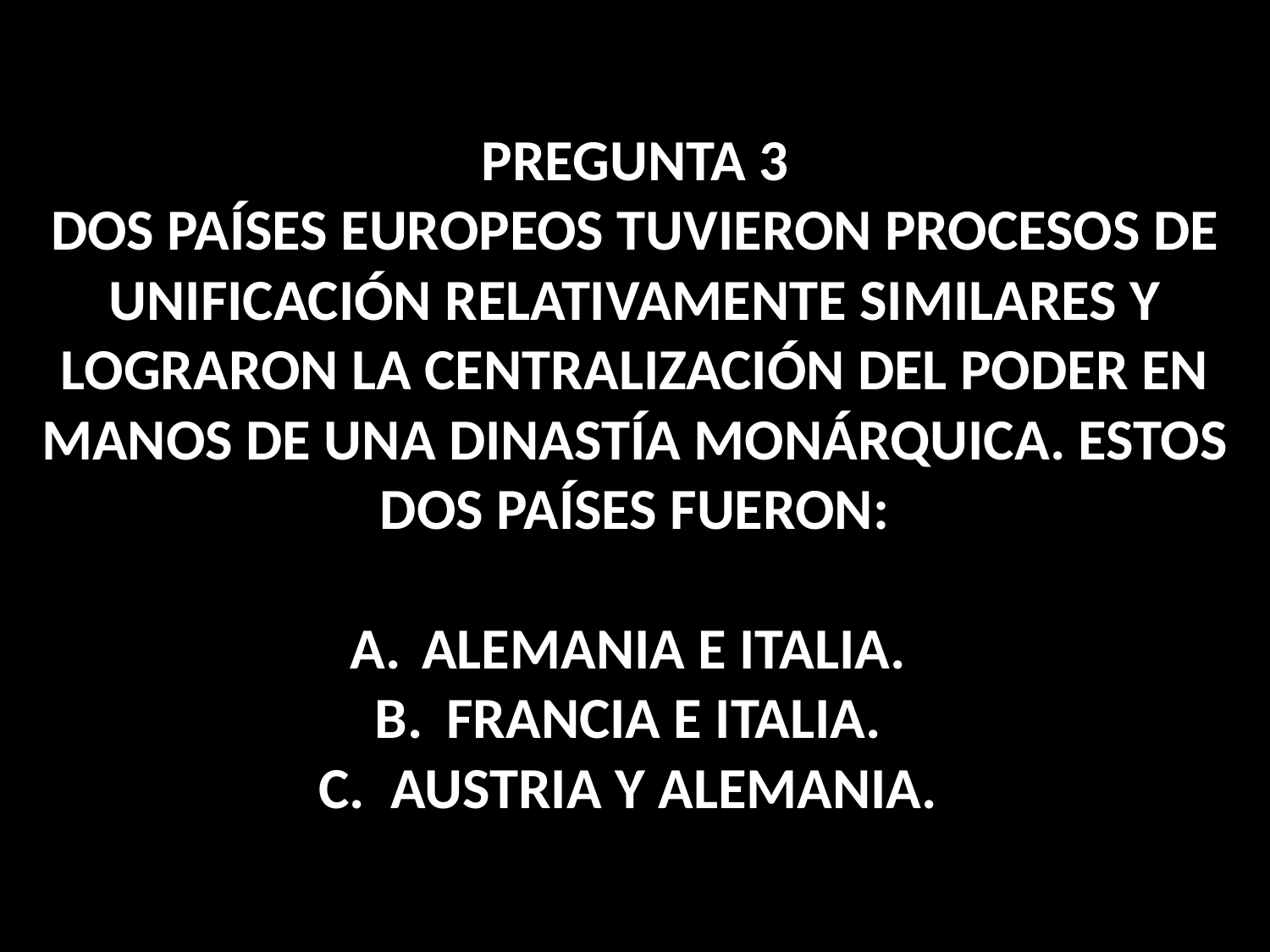

PREGUNTA 3
DOS PAÍSES EUROPEOS TUVIERON PROCESOS DE UNIFICACIÓN RELATIVAMENTE SIMILARES Y LOGRARON LA CENTRALIZACIÓN DEL PODER EN MANOS DE UNA DINASTÍA MONÁRQUICA. ESTOS DOS PAÍSES FUERON:

ALEMANIA E ITALIA.
FRANCIA E ITALIA.
AUSTRIA Y ALEMANIA.